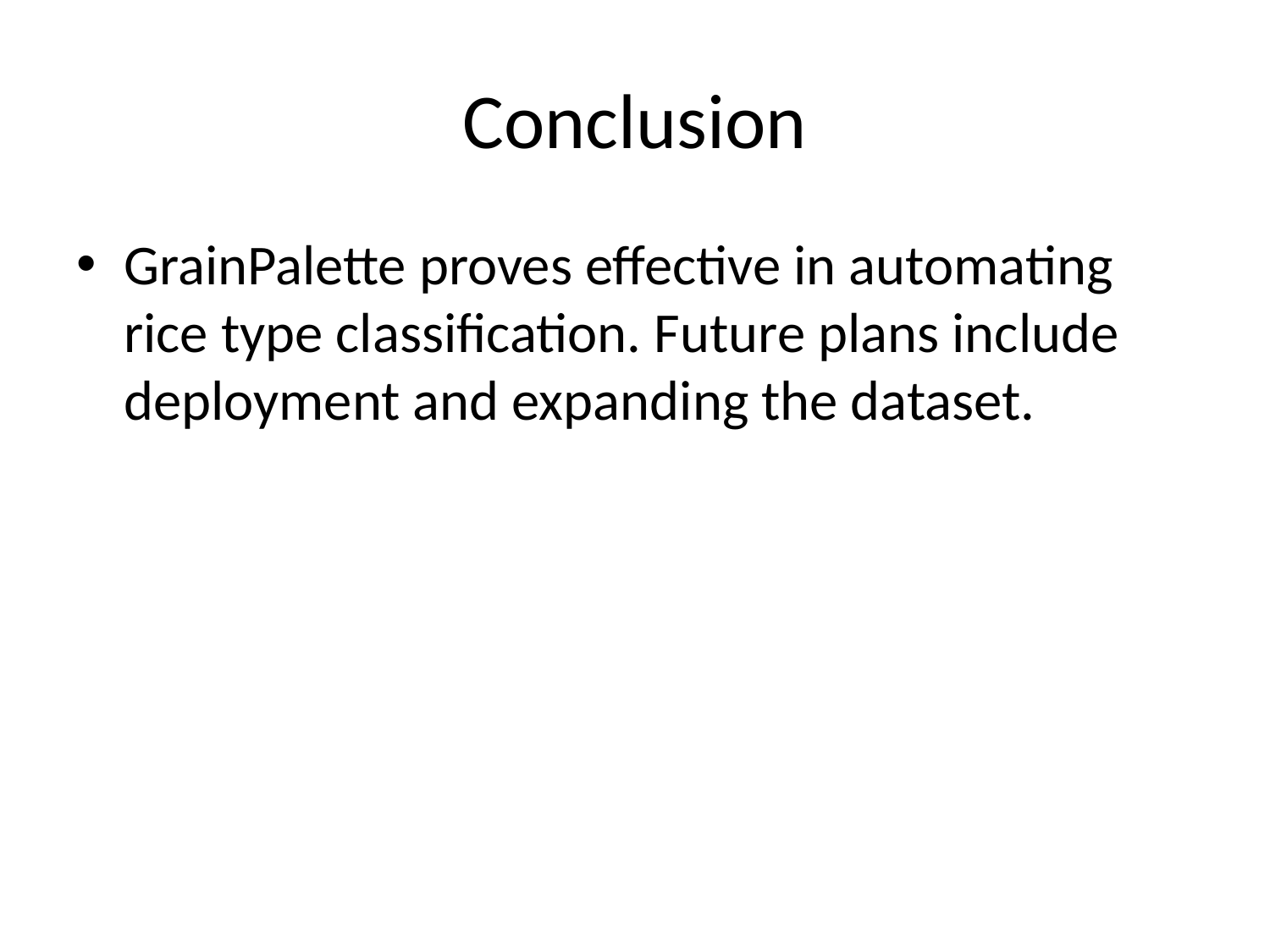

# Conclusion
GrainPalette proves effective in automating rice type classification. Future plans include deployment and expanding the dataset.